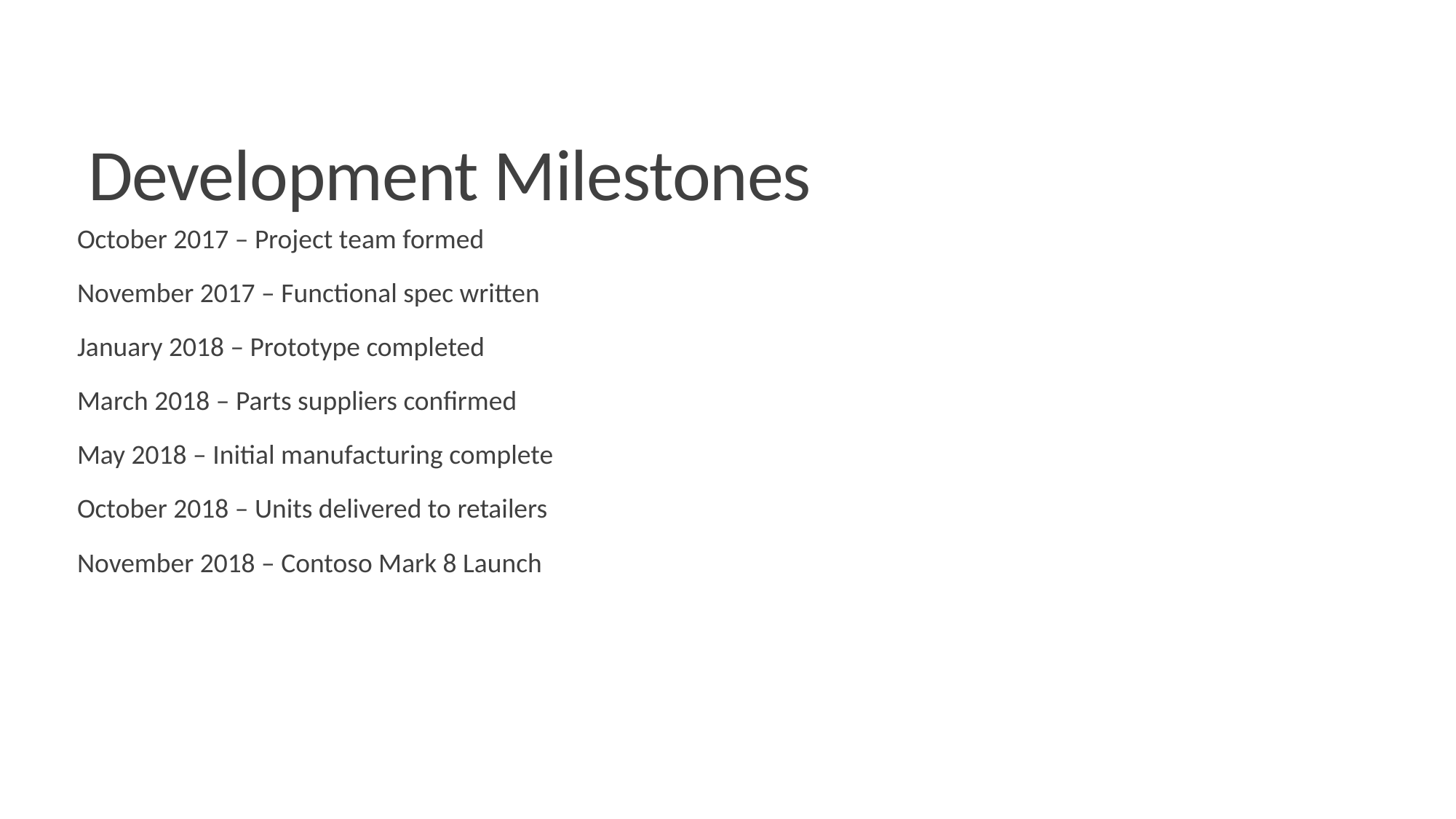

# Development Milestones
October 2017 – Project team formed
November 2017 – Functional spec written
January 2018 – Prototype completed
March 2018 – Parts suppliers confirmed
May 2018 – Initial manufacturing complete
October 2018 – Units delivered to retailers
November 2018 – Contoso Mark 8 Launch